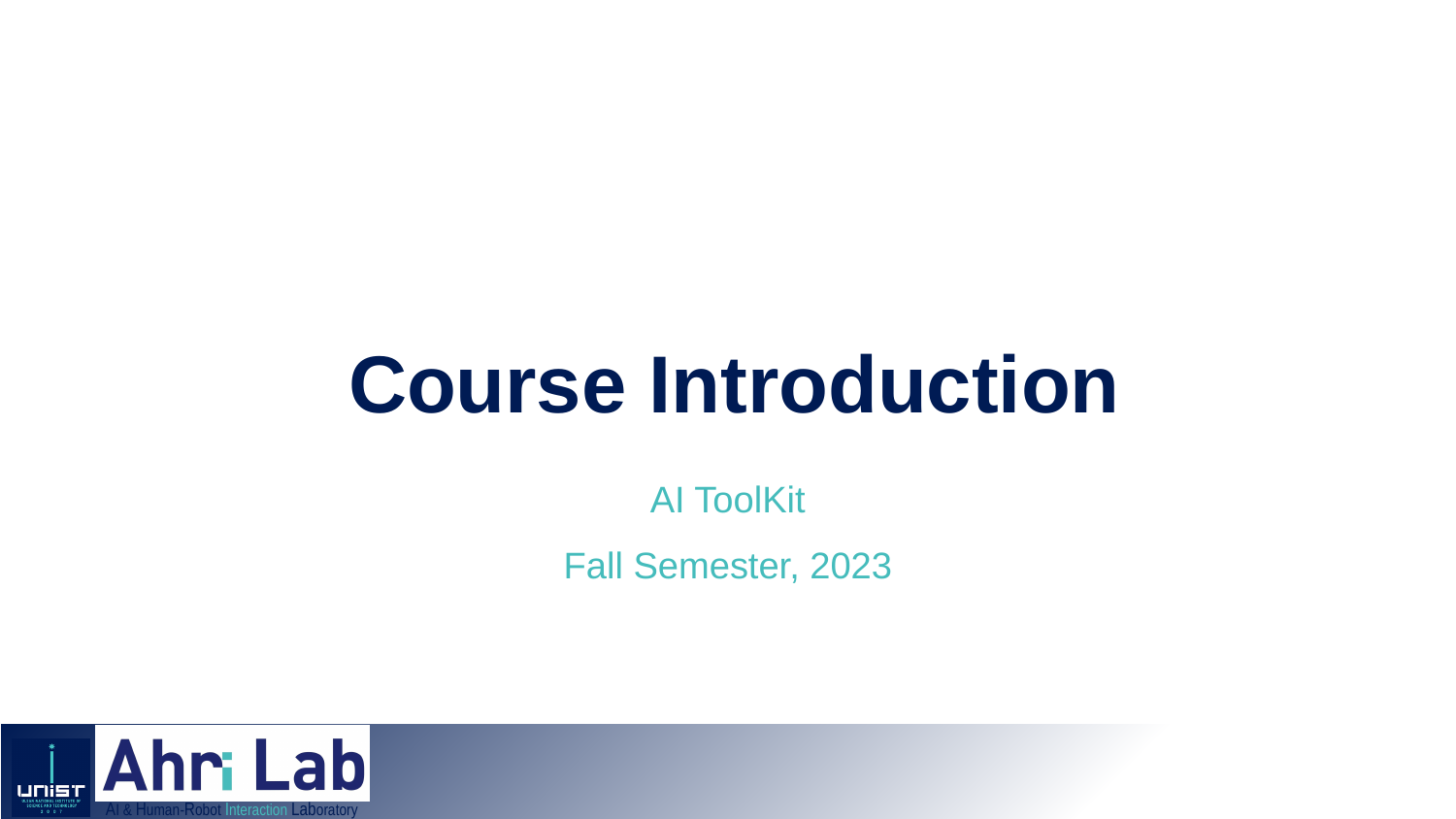

# Course Introduction
AI ToolKit
Fall Semester, 2023